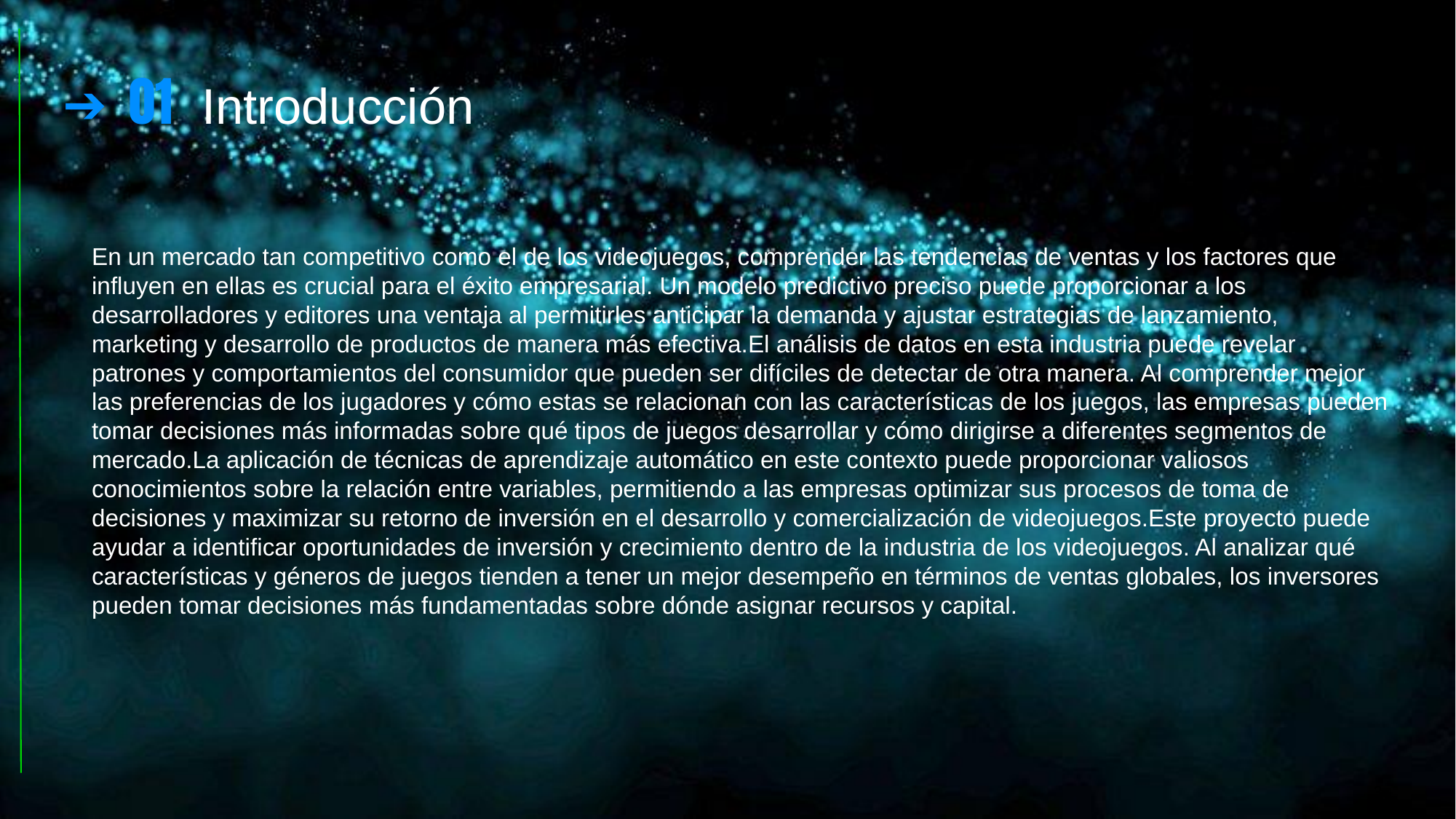

01  Introducción

En un mercado tan competitivo como el de los videojuegos, comprender las tendencias de ventas y los factores que influyen en ellas es crucial para el éxito empresarial. Un modelo predictivo preciso puede proporcionar a los desarrolladores y editores una ventaja al permitirles anticipar la demanda y ajustar estrategias de lanzamiento, marketing y desarrollo de productos de manera más efectiva.El análisis de datos en esta industria puede revelar patrones y comportamientos del consumidor que pueden ser difíciles de detectar de otra manera. Al comprender mejor las preferencias de los jugadores y cómo estas se relacionan con las características de los juegos, las empresas pueden tomar decisiones más informadas sobre qué tipos de juegos desarrollar y cómo dirigirse a diferentes segmentos de mercado.La aplicación de técnicas de aprendizaje automático en este contexto puede proporcionar valiosos conocimientos sobre la relación entre variables, permitiendo a las empresas optimizar sus procesos de toma de decisiones y maximizar su retorno de inversión en el desarrollo y comercialización de videojuegos.Este proyecto puede ayudar a identificar oportunidades de inversión y crecimiento dentro de la industria de los videojuegos. Al analizar qué características y géneros de juegos tienden a tener un mejor desempeño en términos de ventas globales, los inversores pueden tomar decisiones más fundamentadas sobre dónde asignar recursos y capital.

3